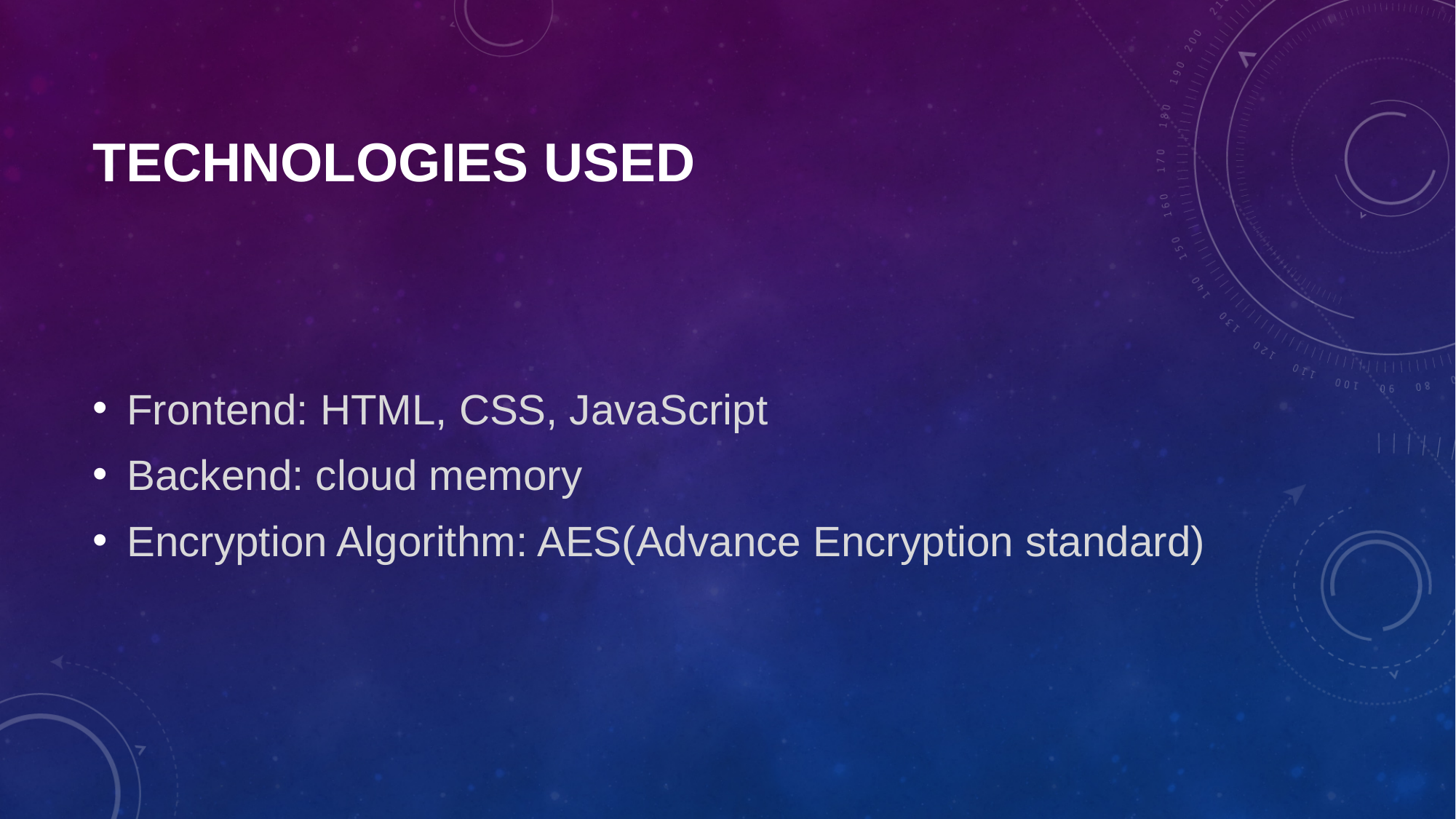

# Technologies Used
Frontend: HTML, CSS, JavaScript
Backend: cloud memory
Encryption Algorithm: AES(Advance Encryption standard)